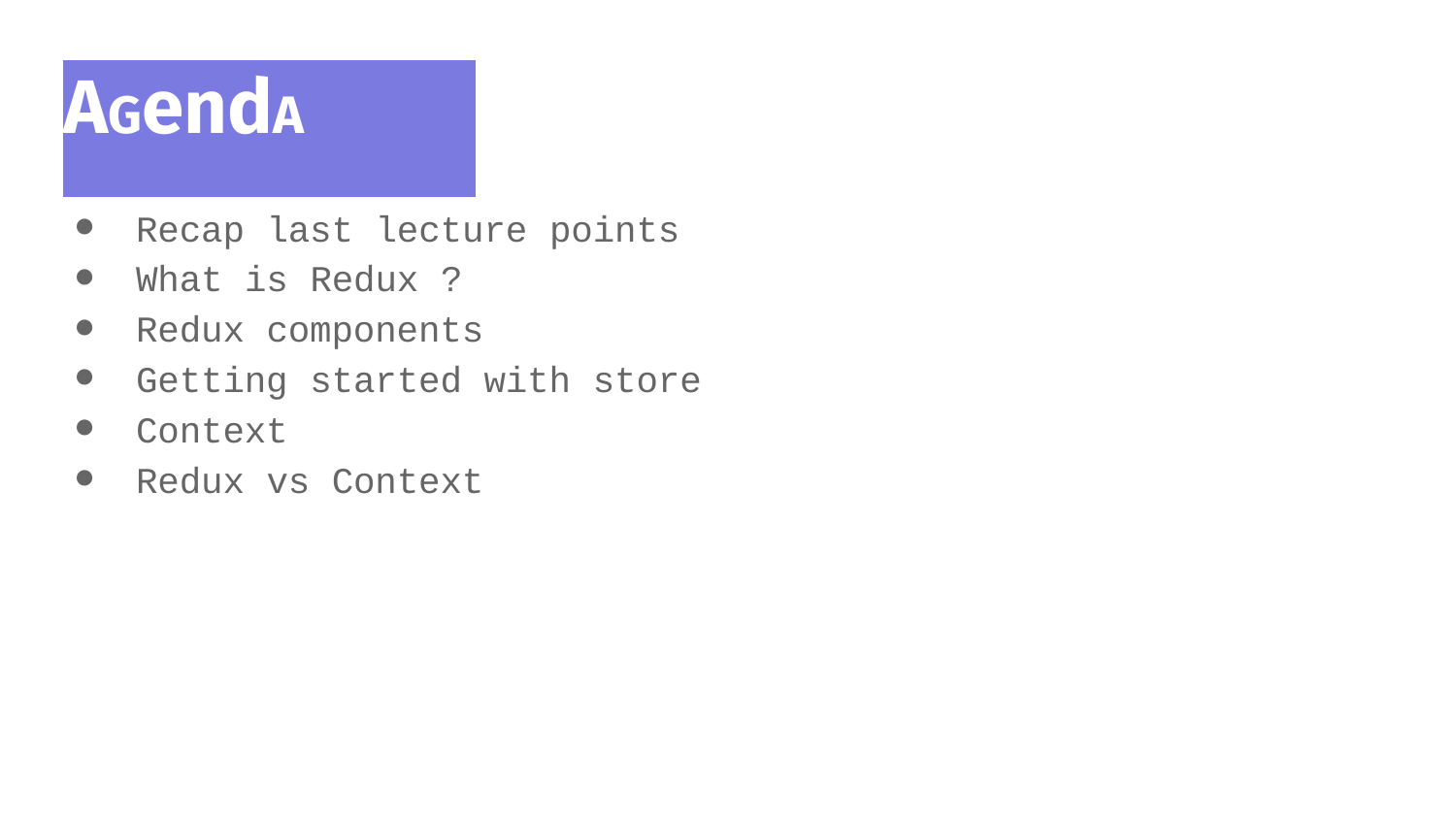

# AGendA
Recap last lecture points
What is Redux ?
Redux components
Getting started with store
Context
Redux vs Context